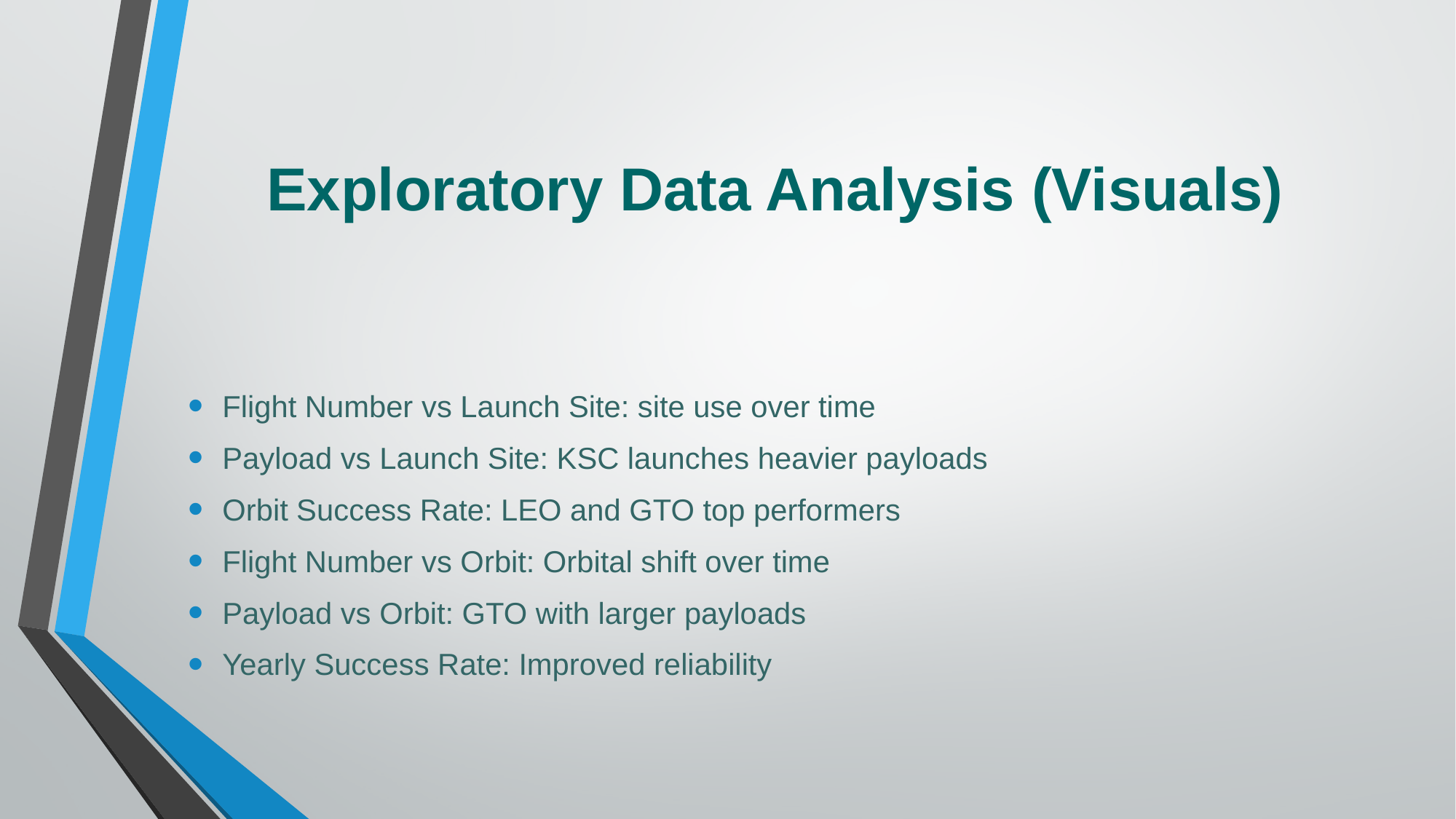

# Exploratory Data Analysis (Visuals)

Flight Number vs Launch Site: site use over time
Payload vs Launch Site: KSC launches heavier payloads
Orbit Success Rate: LEO and GTO top performers
Flight Number vs Orbit: Orbital shift over time
Payload vs Orbit: GTO with larger payloads
Yearly Success Rate: Improved reliability